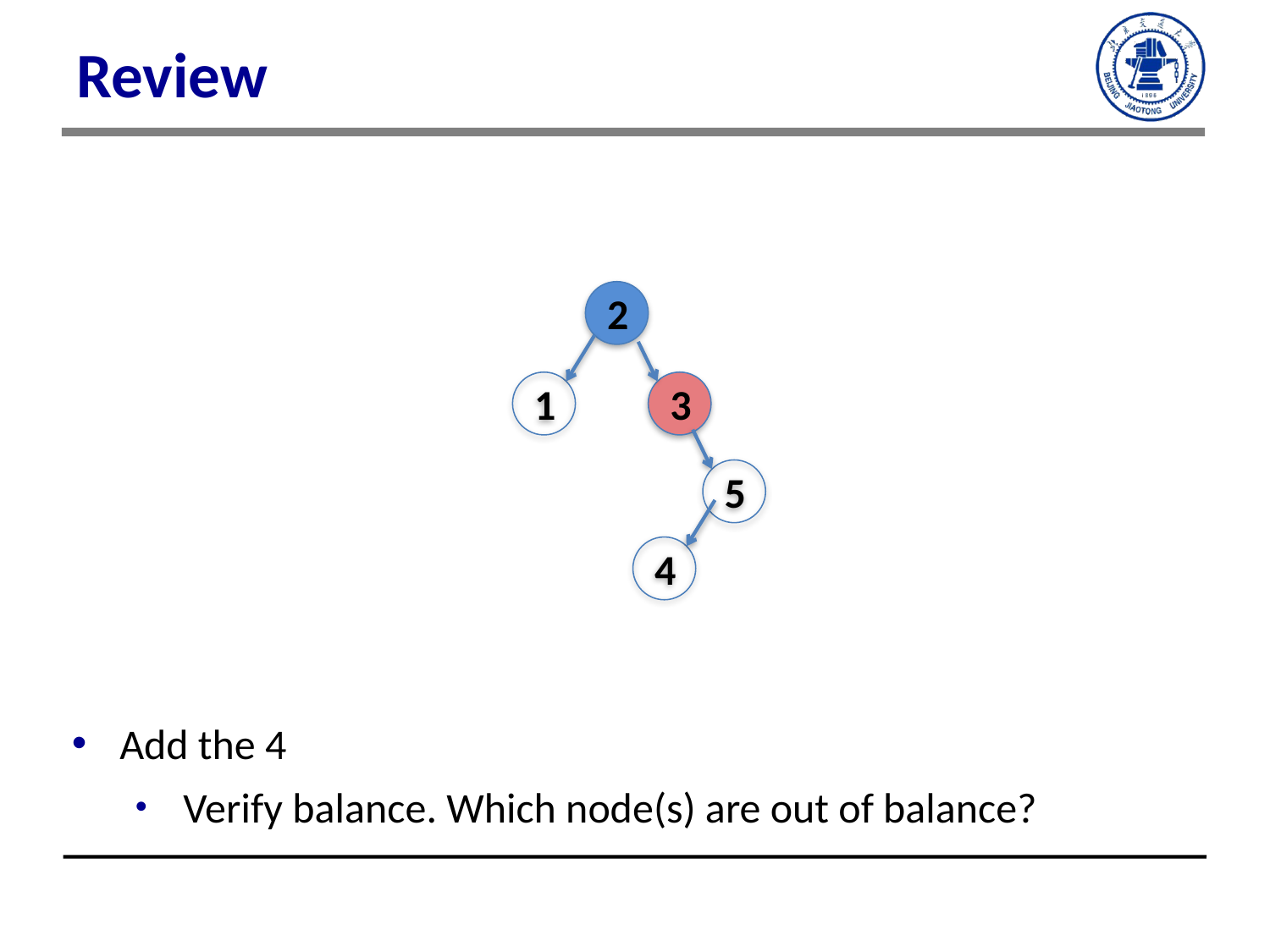

# Review
2
1
3
5
4
Add the 4
Verify balance. Which node(s) are out of balance?